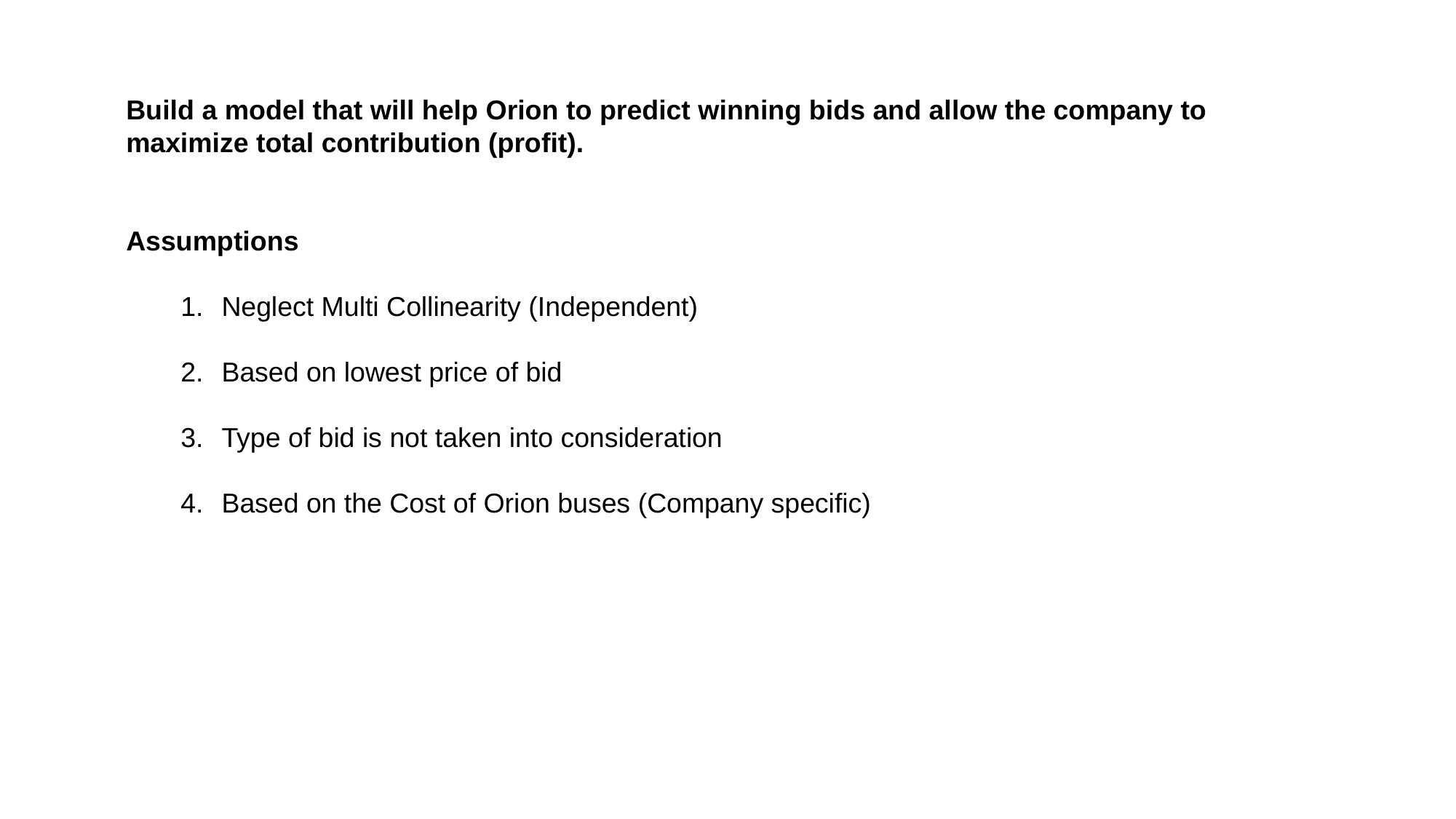

Build a model that will help Orion to predict winning bids and allow the company to maximize total contribution (profit).

Assumptions
Neglect Multi Collinearity (Independent)
Based on lowest price of bid
Type of bid is not taken into consideration
Based on the Cost of Orion buses (Company specific)